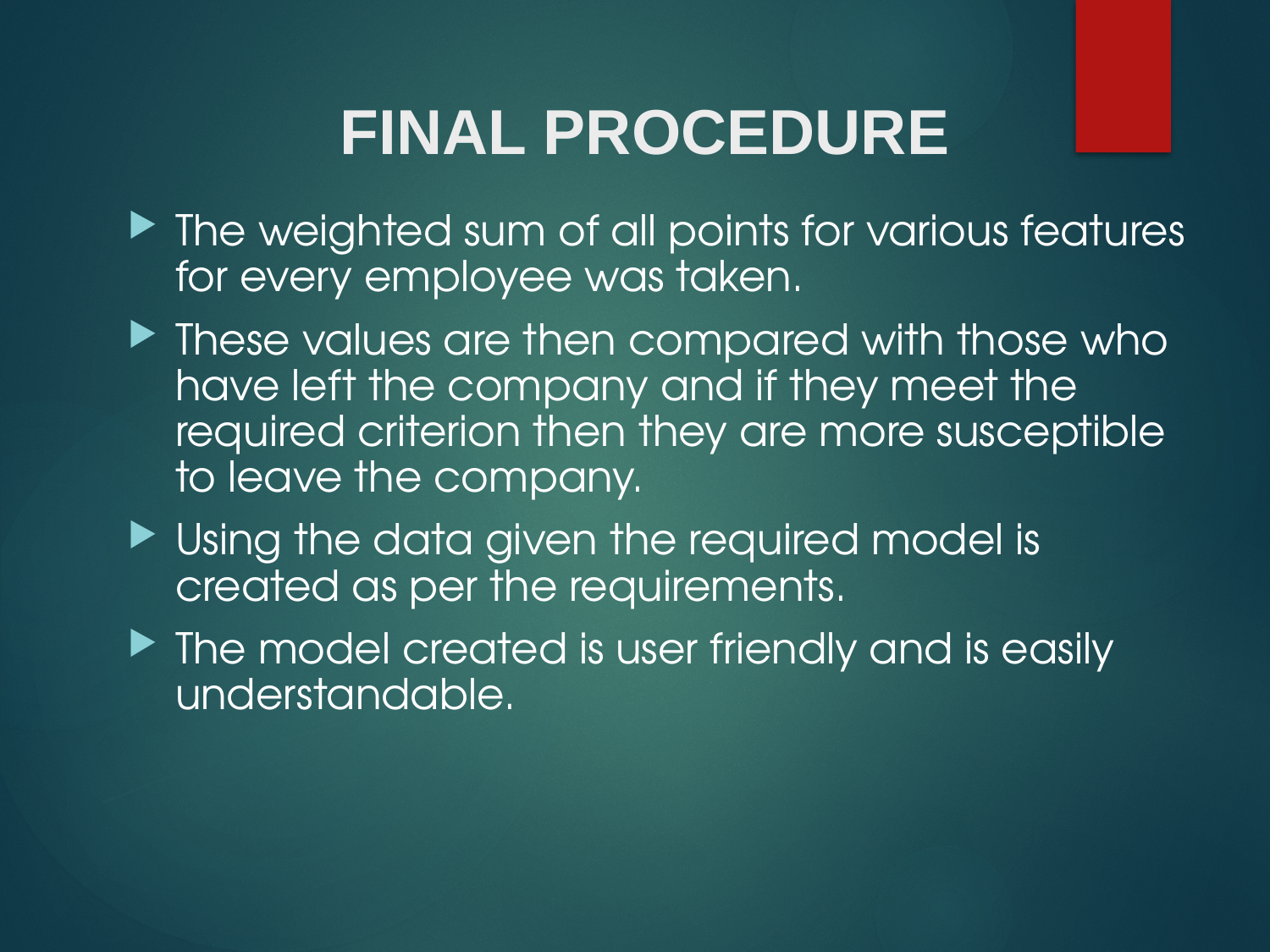

# FINAL PROCEDURE
The weighted sum of all points for various features for every employee was taken.
These values are then compared with those who have left the company and if they meet the required criterion then they are more susceptible to leave the company.
Using the data given the required model is created as per the requirements.
The model created is user friendly and is easily understandable.